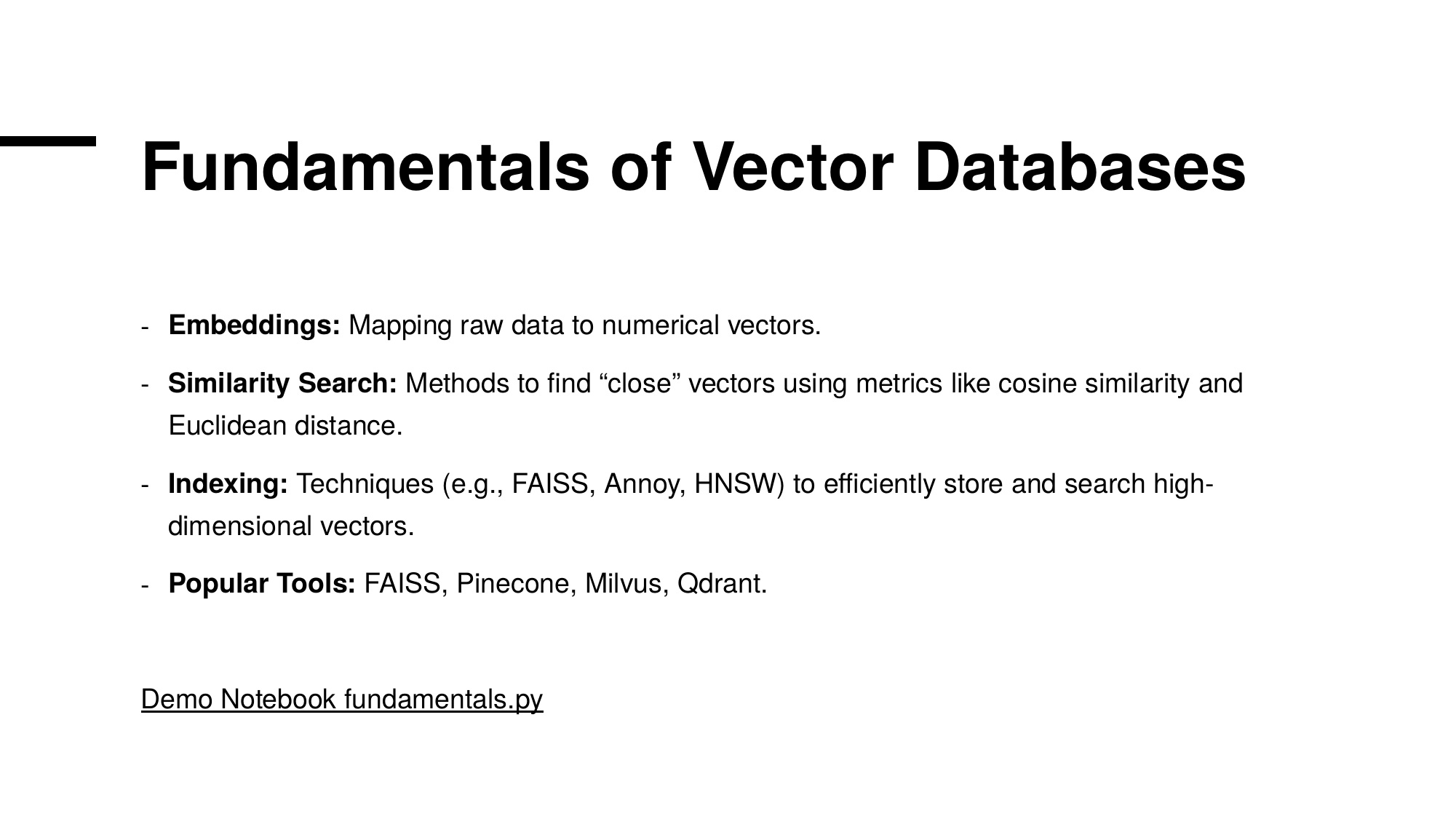

# Fundamentals of Vector Databases
Embeddings: Mapping raw data to numerical vectors.
Similarity Search: Methods to find “close” vectors using metrics like cosine similarity and Euclidean distance.
Indexing: Techniques (e.g., FAISS, Annoy, HNSW) to efficiently store and search high-dimensional vectors.
Popular Tools: FAISS, Pinecone, Milvus, Qdrant.

Demo Notebook fundamentals.py